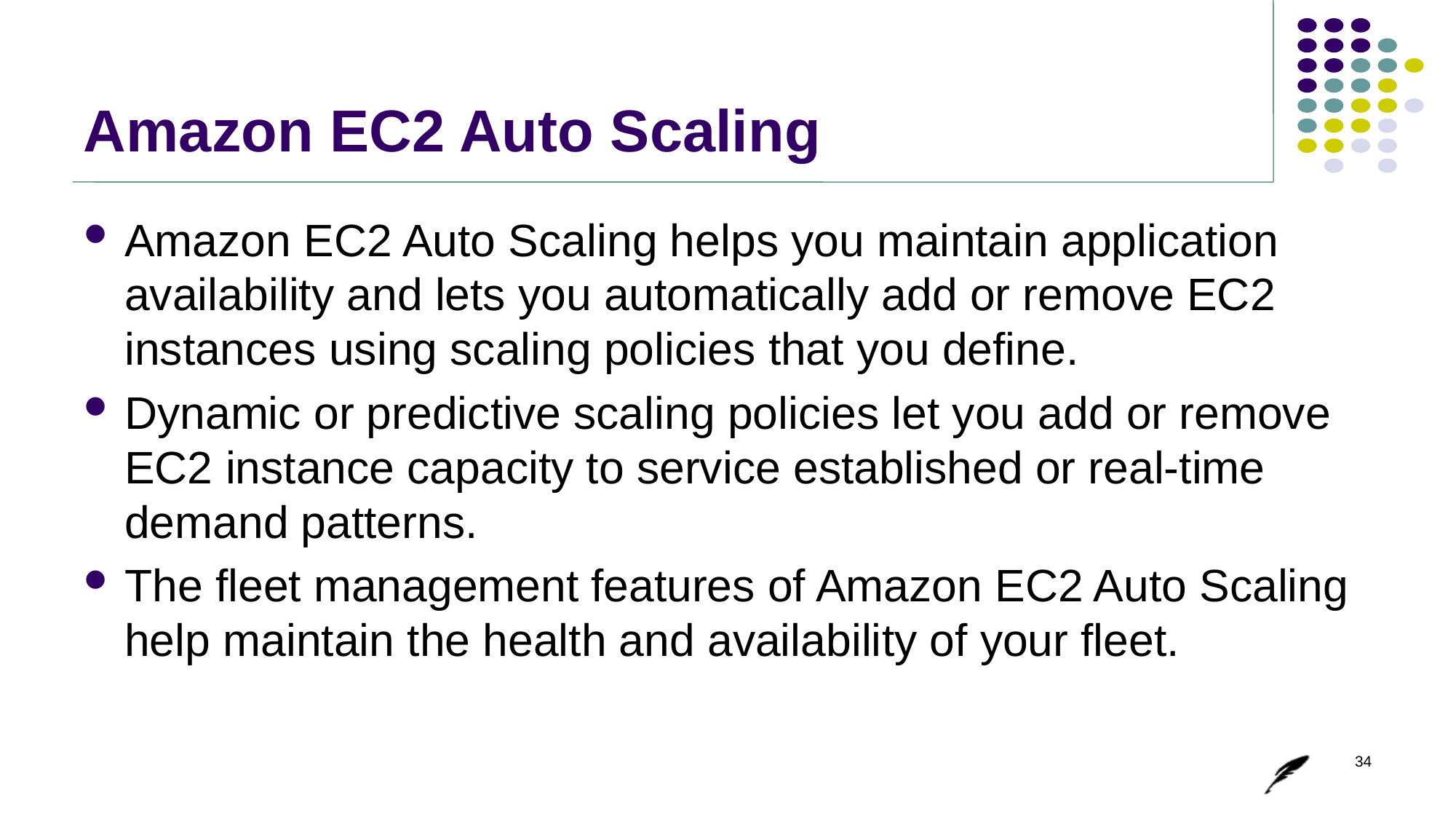

# Amazon EC2 Auto Scaling
Amazon EC2 Auto Scaling helps you maintain application availability and lets you automatically add or remove EC2 instances using scaling policies that you define.
Dynamic or predictive scaling policies let you add or remove EC2 instance capacity to service established or real-time demand patterns.
The fleet management features of Amazon EC2 Auto Scaling help maintain the health and availability of your fleet.
34